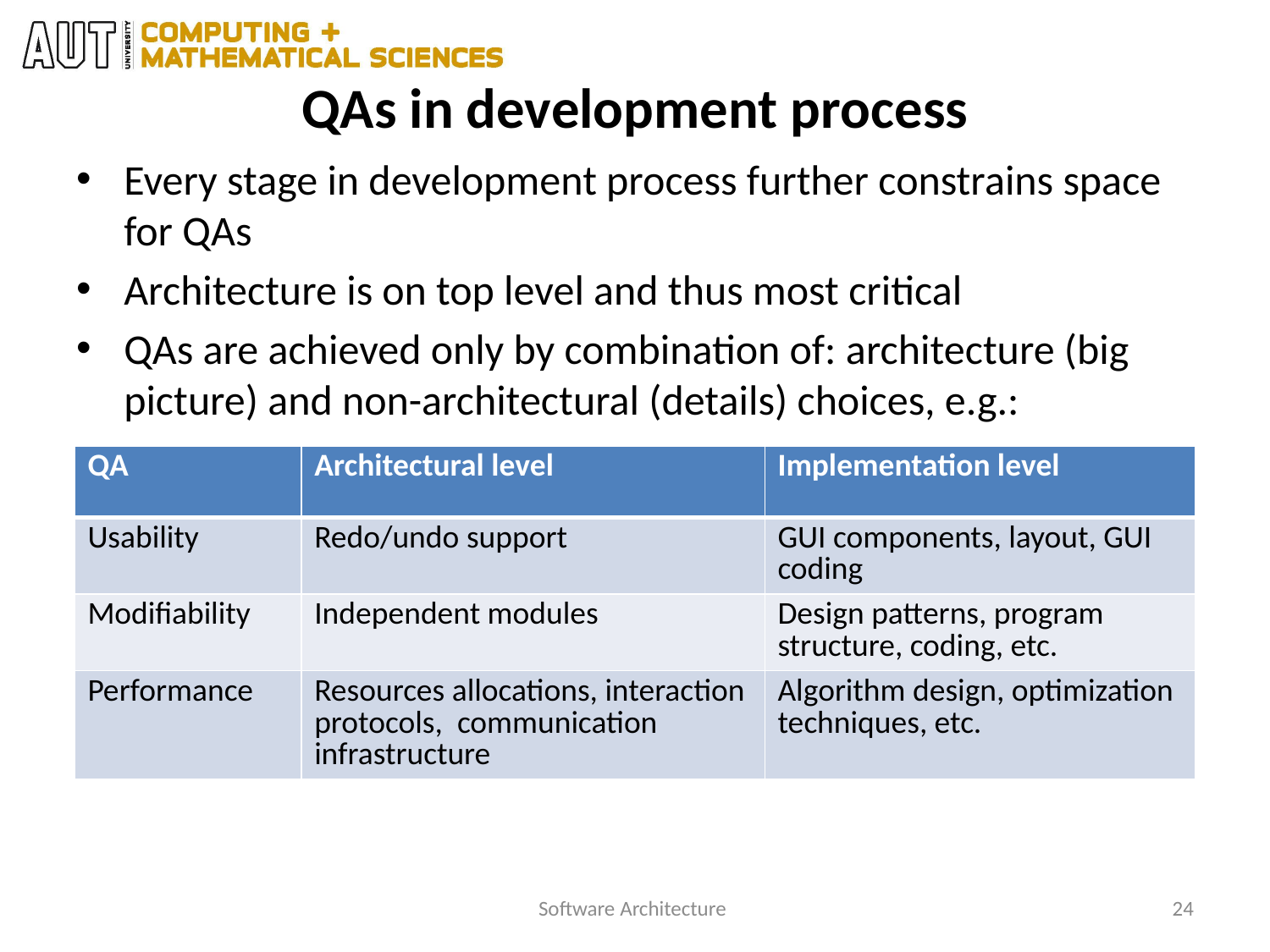

# QAs in development process
Every stage in development process further constrains space for QAs
Architecture is on top level and thus most critical
QAs are achieved only by combination of: architecture (big picture) and non-architectural (details) choices, e.g.:
| QA | Architectural level | Implementation level |
| --- | --- | --- |
| Usability | Redo/undo support | GUI components, layout, GUI coding |
| Modifiability | Independent modules | Design patterns, program structure, coding, etc. |
| Performance | Resources allocations, interaction protocols, communication infrastructure | Algorithm design, optimization techniques, etc. |
Software Architecture
24